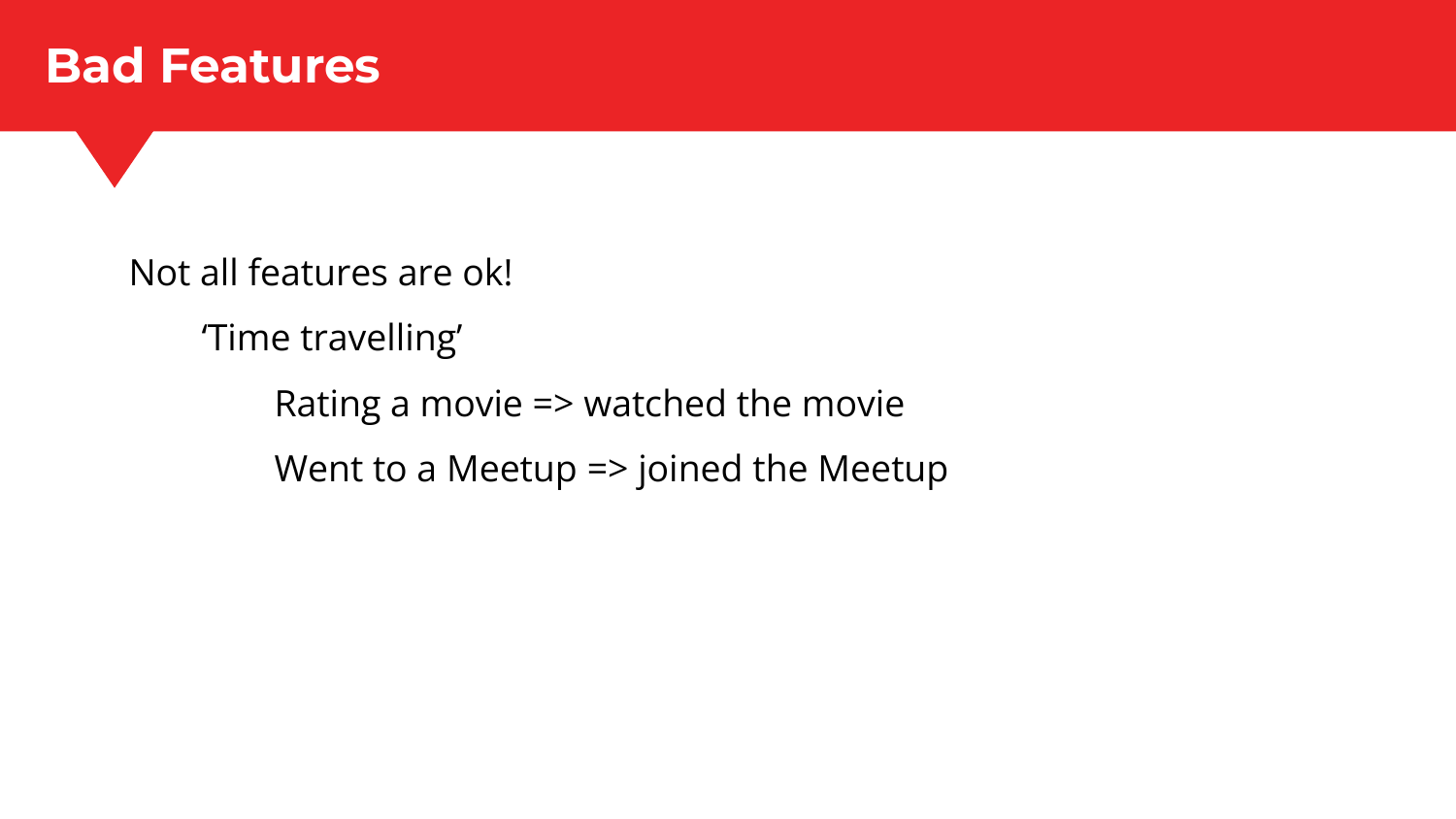

# Bad Features
Not all features are ok!
‘Time travelling’
Rating a movie => watched the movie
Went to a Meetup => joined the Meetup